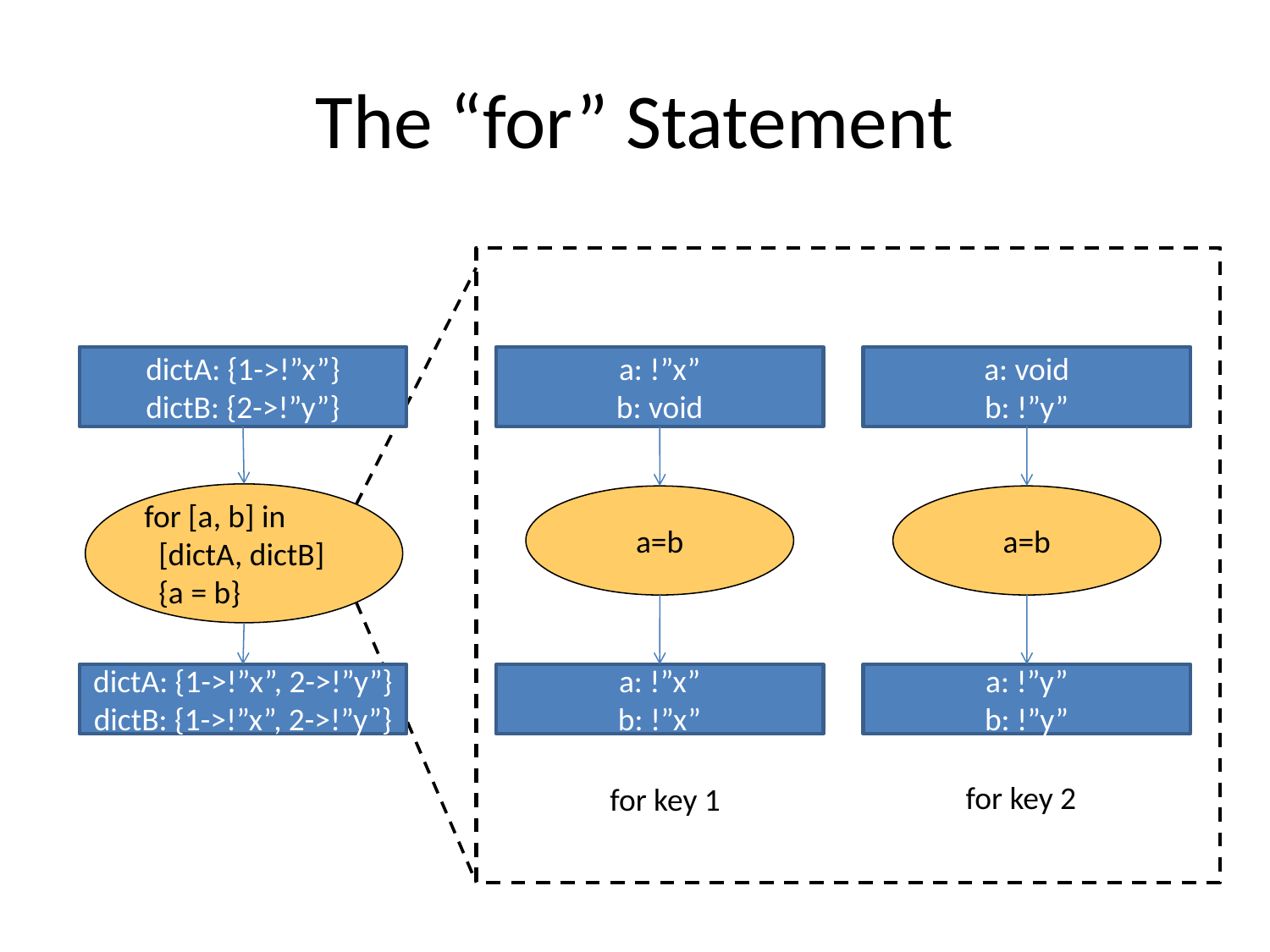

# The “for” Statement

dictA: {1->!”x”}
dictB: {2->!”y”}
a: !”x”
b: void
a: void
b: !”y”
for [a, b] in
  [dictA, dictB]
  {a = b}
a=b
a=b
dictA: {1->!”x”, 2->!”y”}
dictB: {1->!”x”, 2->!”y”}
a: !”x”
b: !”x”
a: !”y”
b: !”y”
for key 2
for key 1